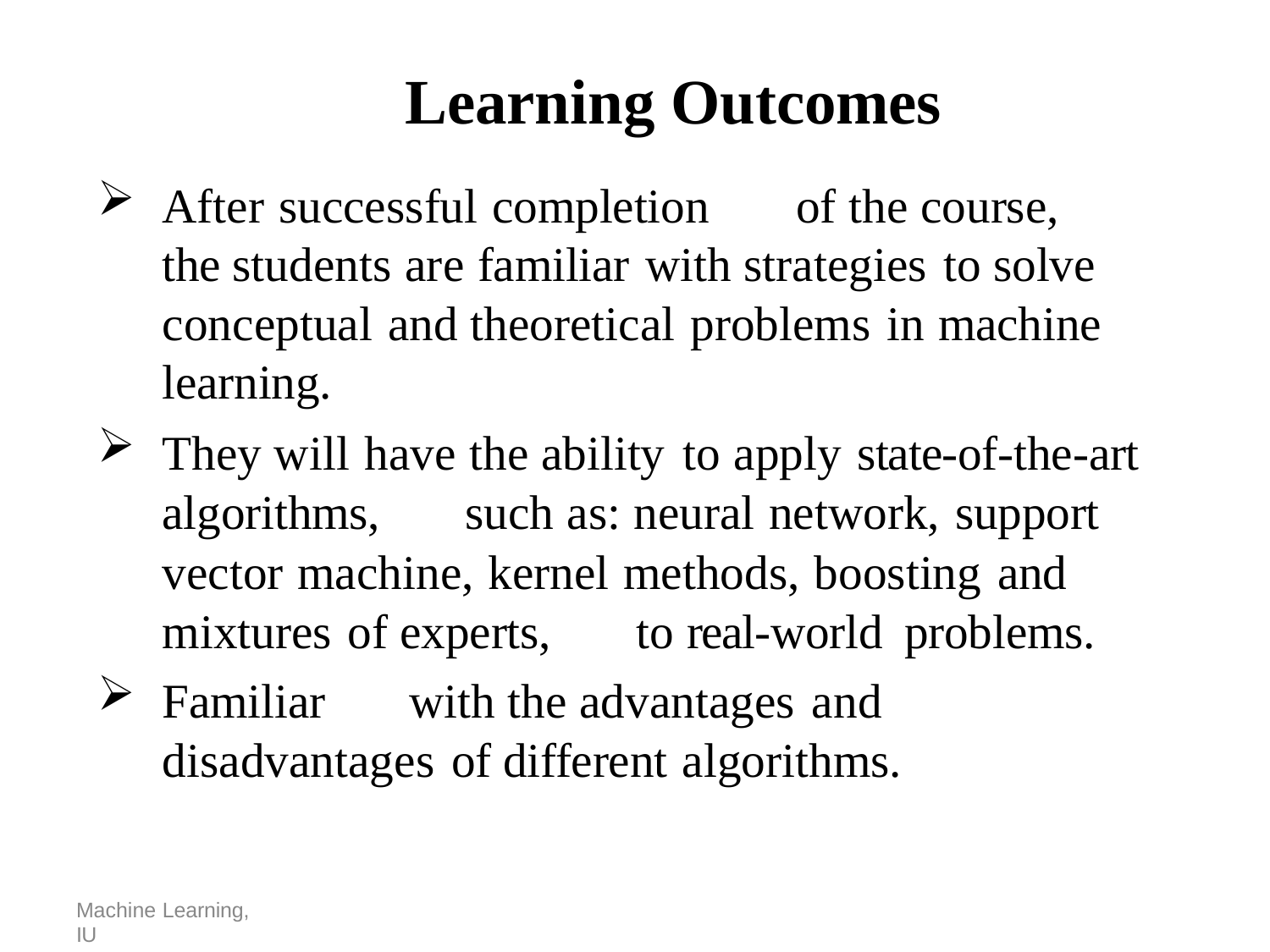

# Learning Outcomes
After successful completion	of the course, the students are familiar	with strategies to solve conceptual and theoretical problems in machine learning.
They will have the ability to apply state-of-the-art algorithms,	such as: neural network, support vector machine, kernel methods, boosting and mixtures of experts,	to real-world	problems.
Familiar	with the advantages and disadvantages of different	 algorithms.
Machine Learning, IU